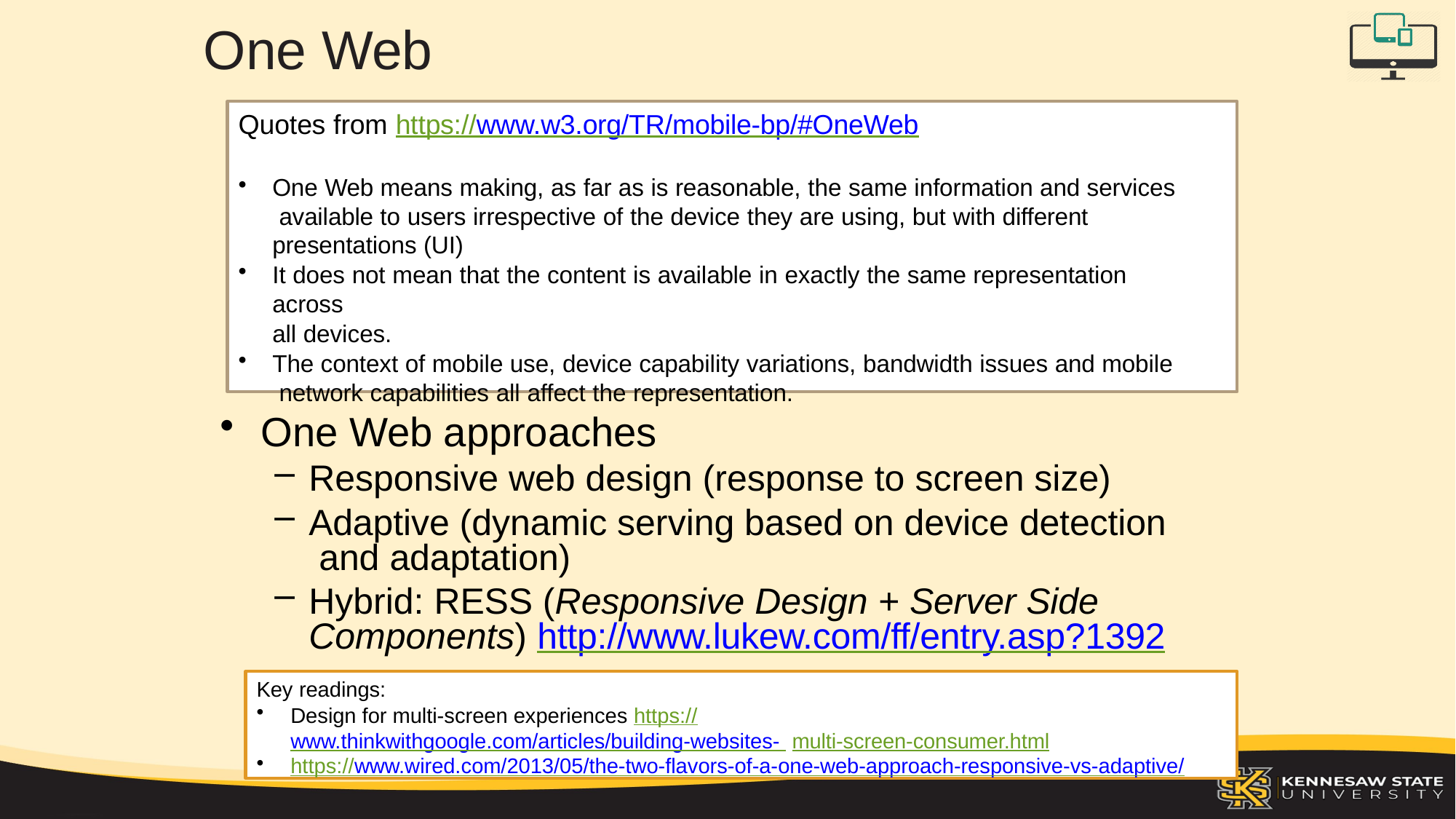

# One Web

Quotes from https://www.w3.org/TR/mobile-bp/#OneWeb

One Web means making, as far as is reasonable, the same information and services  available to users irrespective of the device they are using, but with different  presentations (UI)
It does not mean that the content is available in exactly the same representation across
all devices.
The context of mobile use, device capability variations, bandwidth issues and mobile  network capabilities all affect the representation.
One Web approaches
Responsive web design (response to screen size)
Adaptive (dynamic serving based on device detection  and adaptation)
Hybrid: RESS (Responsive Design + Server Side  Components) http://www.lukew.com/ff/entry.asp?1392
Key readings:
Design for multi-screen experiences https://www.thinkwithgoogle.com/articles/building-websites-  multi-screen-consumer.html
https://www.wired.com/2013/05/the-two-flavors-of-a-one-web-approach-responsive-vs-adaptive/